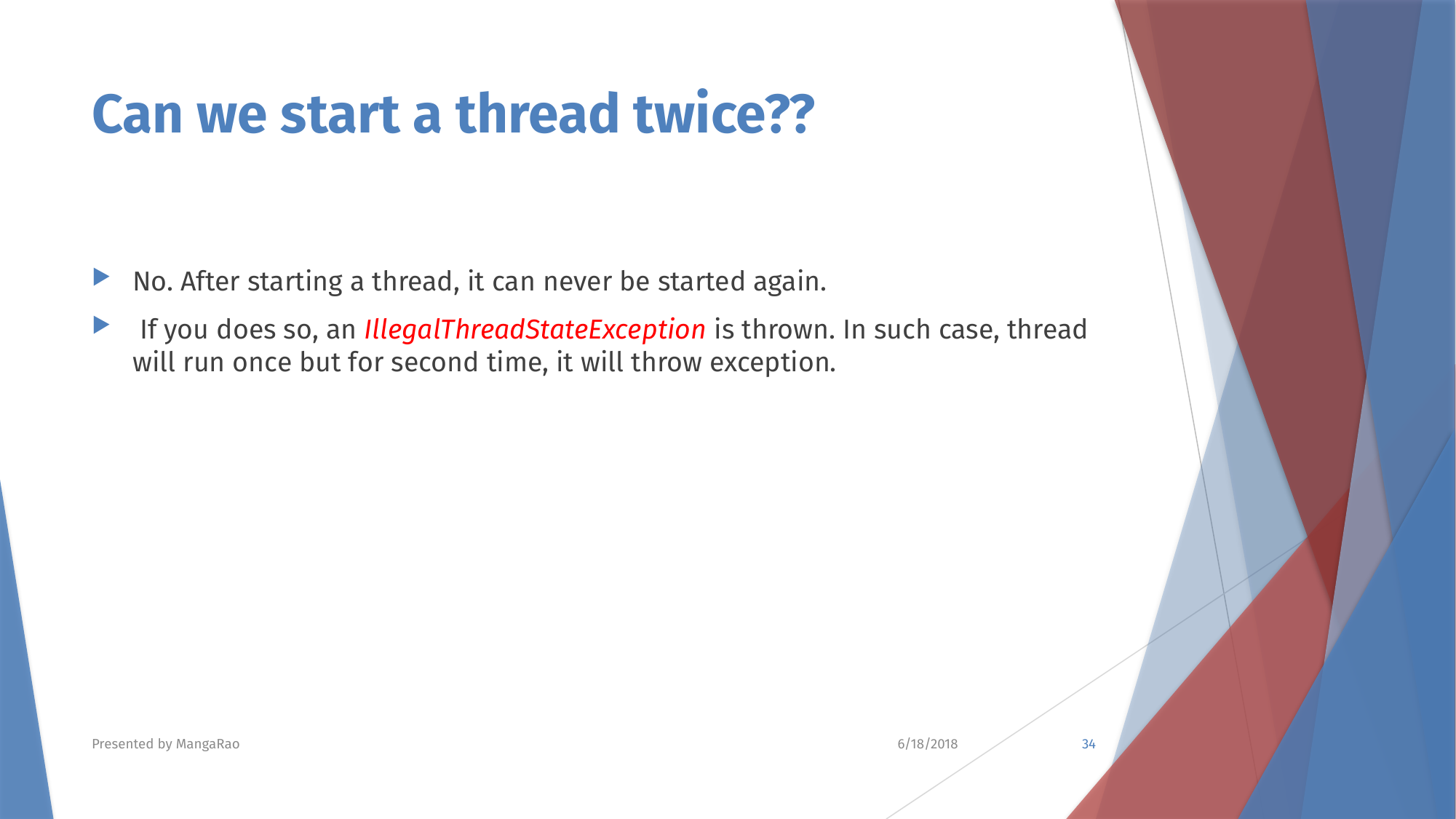

# Can we start a thread twice??
No. After starting a thread, it can never be started again.
 If you does so, an IllegalThreadStateException is thrown. In such case, thread will run once but for second time, it will throw exception.
Presented by MangaRao
6/18/2018
34